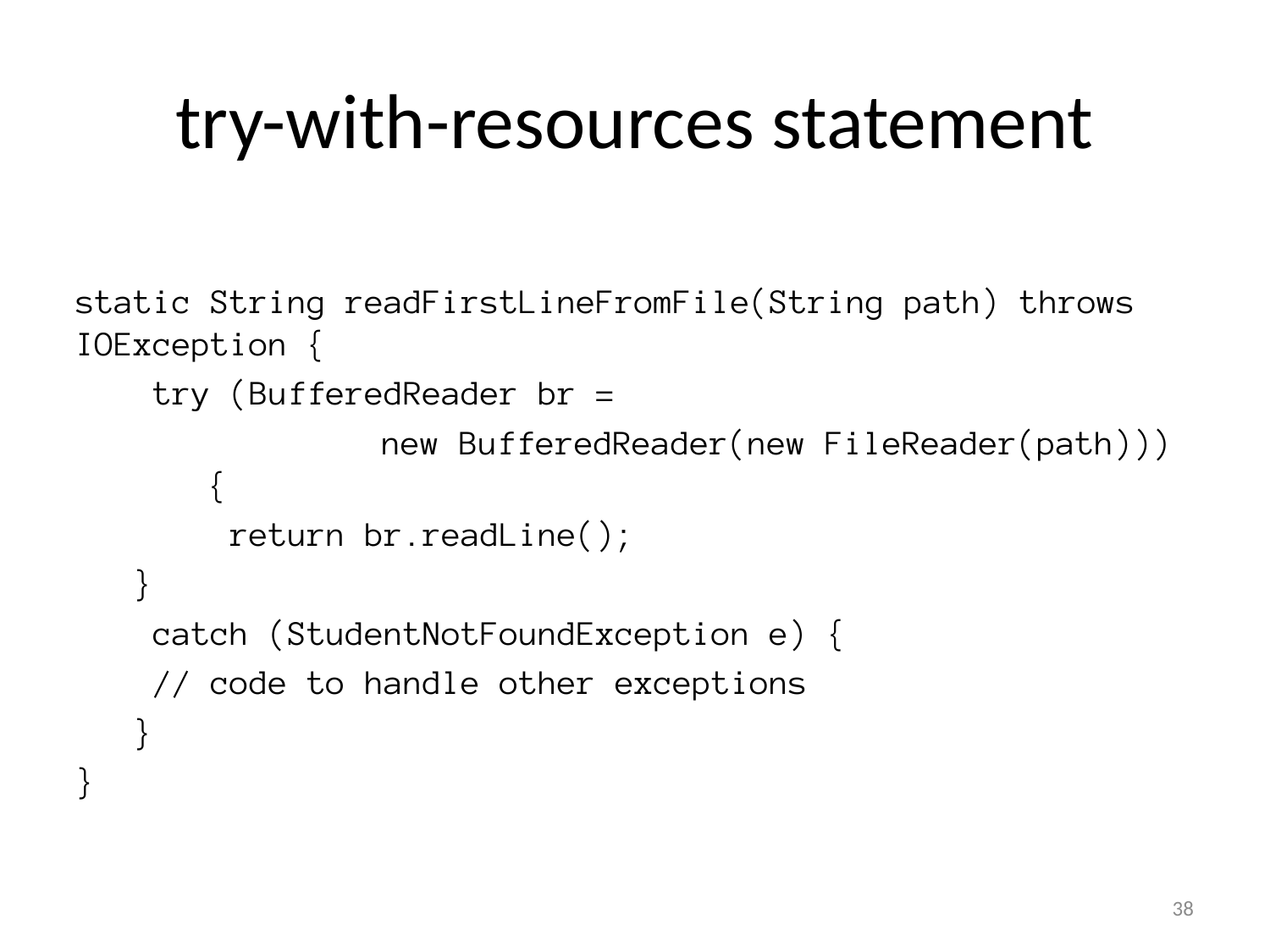

# try-with-resources statement

static String readFirstLineFromFile(String path) throws IOException {
    try (BufferedReader br =
             new BufferedReader(new FileReader(path)))      {
        return br.readLine();
   }
    catch (StudentNotFoundException e) {
    // code to handle other exceptions
   }
}

38